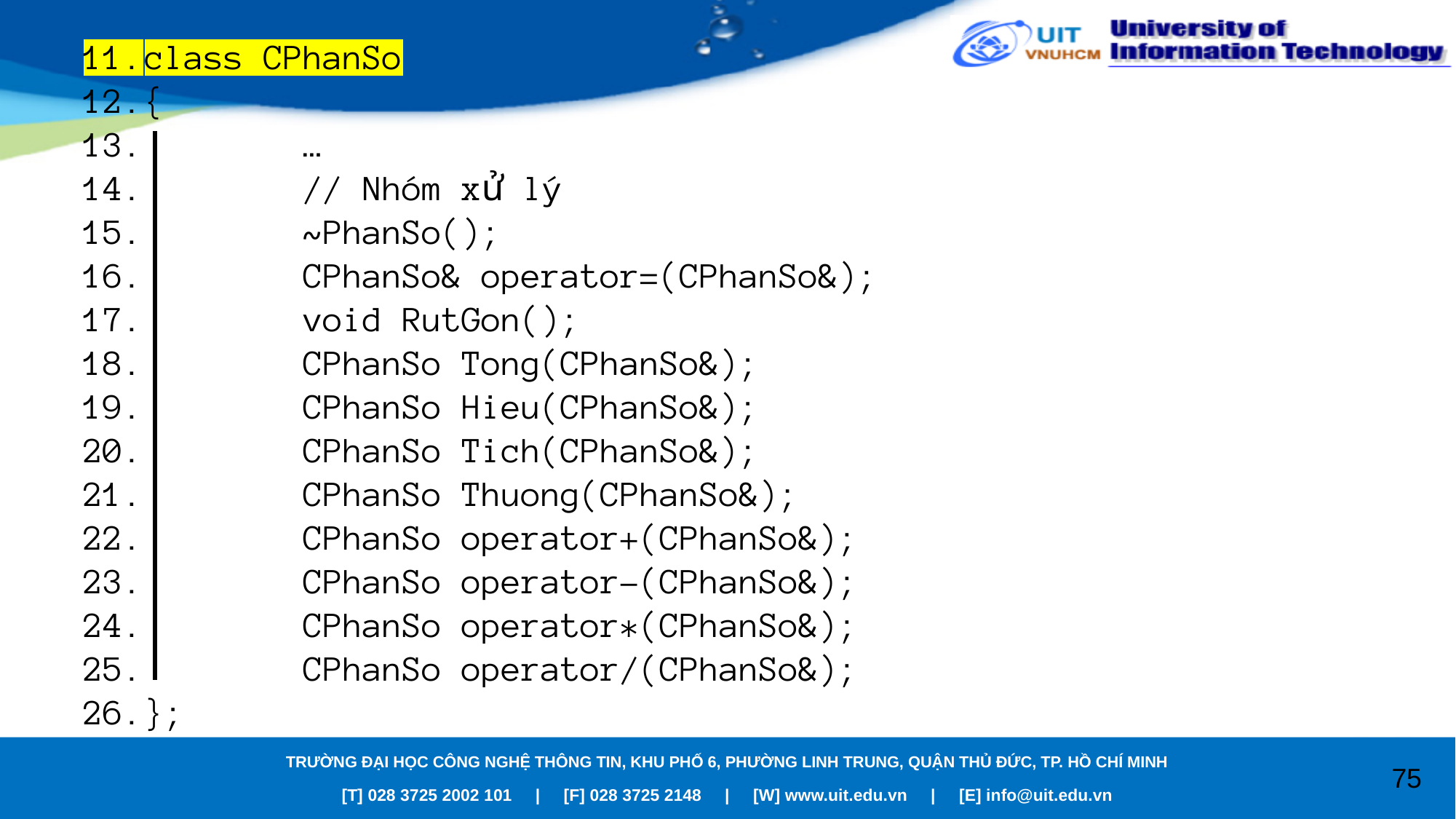

class CPhanSo
{
        …
        // Nhóm xử lý
        ~PhanSo();
        CPhanSo& operator=(CPhanSo&);
        void RutGon();
        CPhanSo Tong(CPhanSo&);
        CPhanSo Hieu(CPhanSo&);
        CPhanSo Tich(CPhanSo&);
        CPhanSo Thuong(CPhanSo&);
        CPhanSo operator+(CPhanSo&);
        CPhanSo operator-(CPhanSo&);
        CPhanSo operator*(CPhanSo&);
        CPhanSo operator/(CPhanSo&);
};